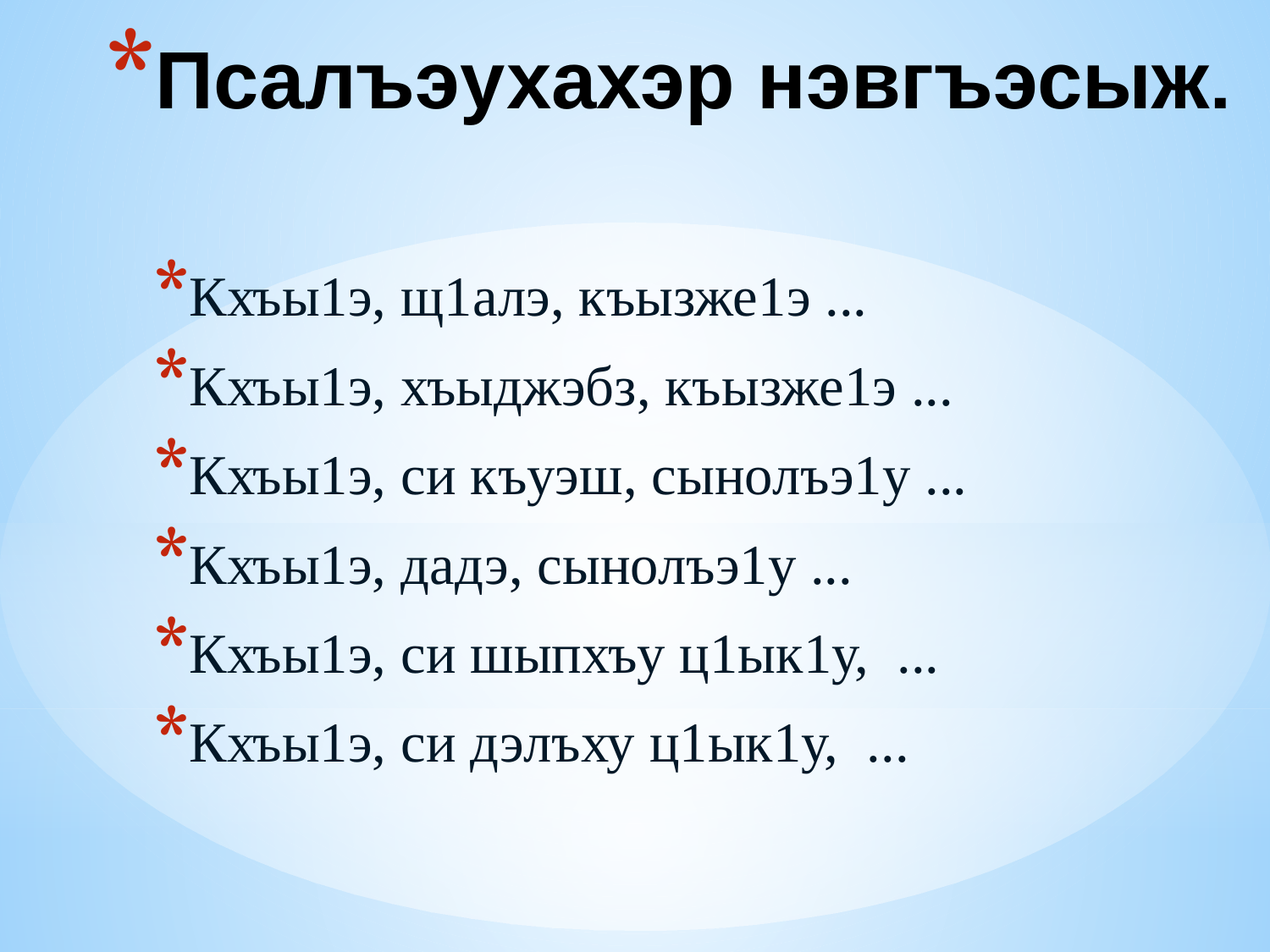

# Псалъэухахэр нэвгъэсыж.
Кхъы1э, щ1алэ, къызже1э ...
Кхъы1э, хъыджэбз, къызже1э ...
Кхъы1э, си къуэш, сынолъэ1у ...
Кхъы1э, дадэ, сынолъэ1у ...
Кхъы1э, си шыпхъу ц1ык1у,  ...
Кхъы1э, си дэлъху ц1ык1у,  ...